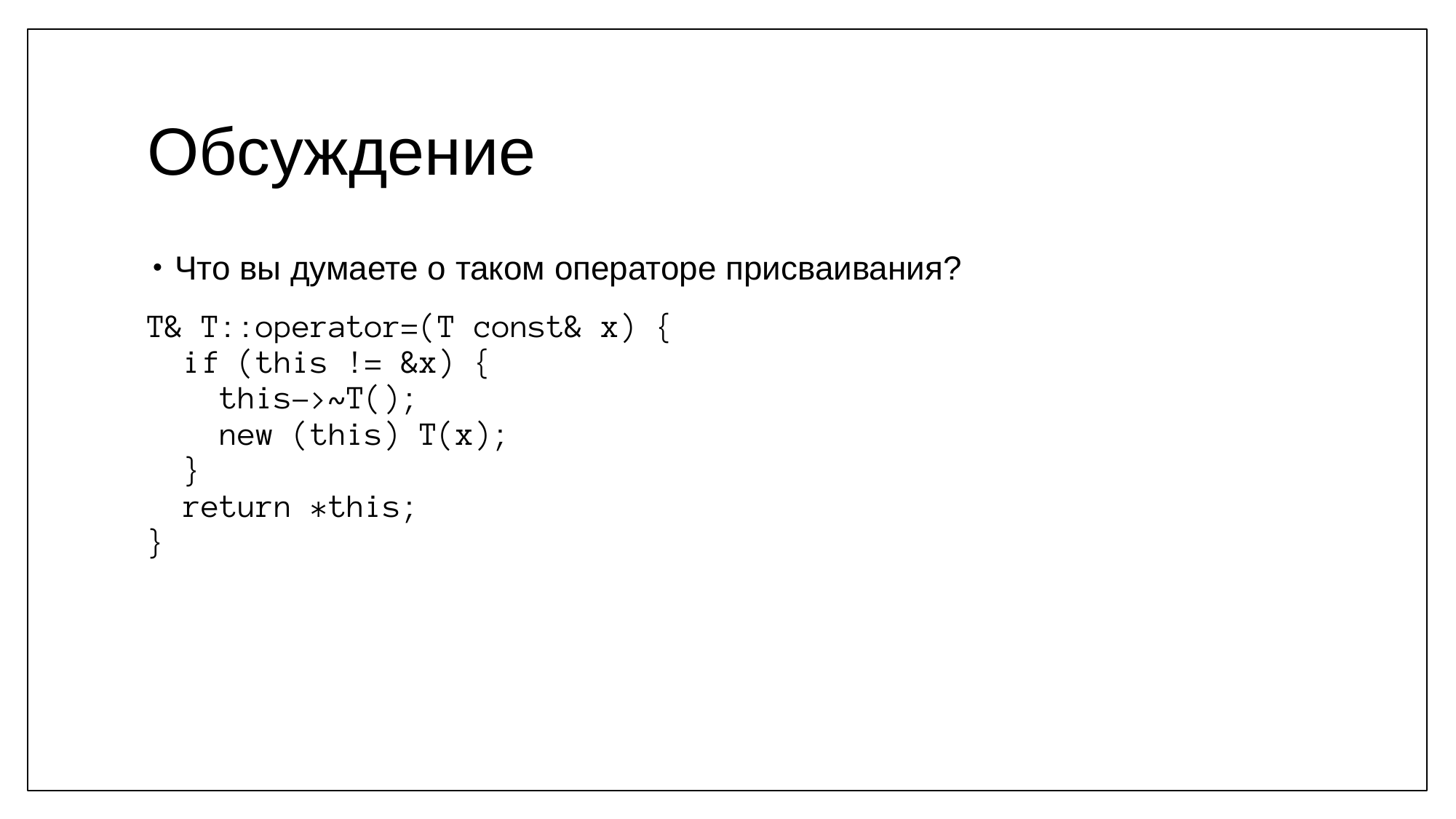

# Обсуждение
Что вы думаете о таком операторе присваивания?
T& T::operator=(T const& x) {
  if (this != &x) {
    this->~T();
    new (this) T(x);
  }
  return *this;
}